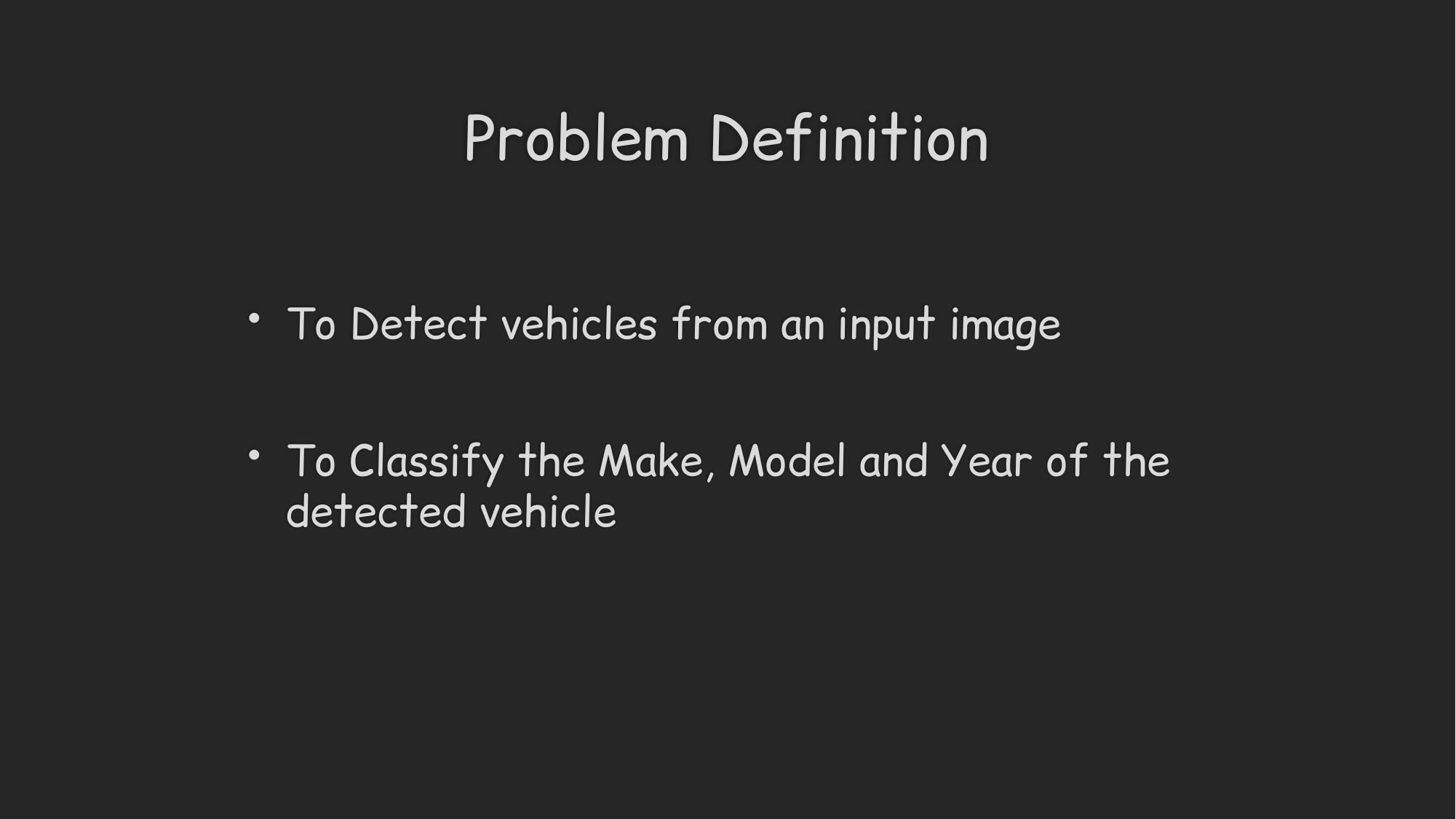

# Problem Definition

To Detect vehicles from an input image

To Classify the Make, Model and Year of the detected vehicle